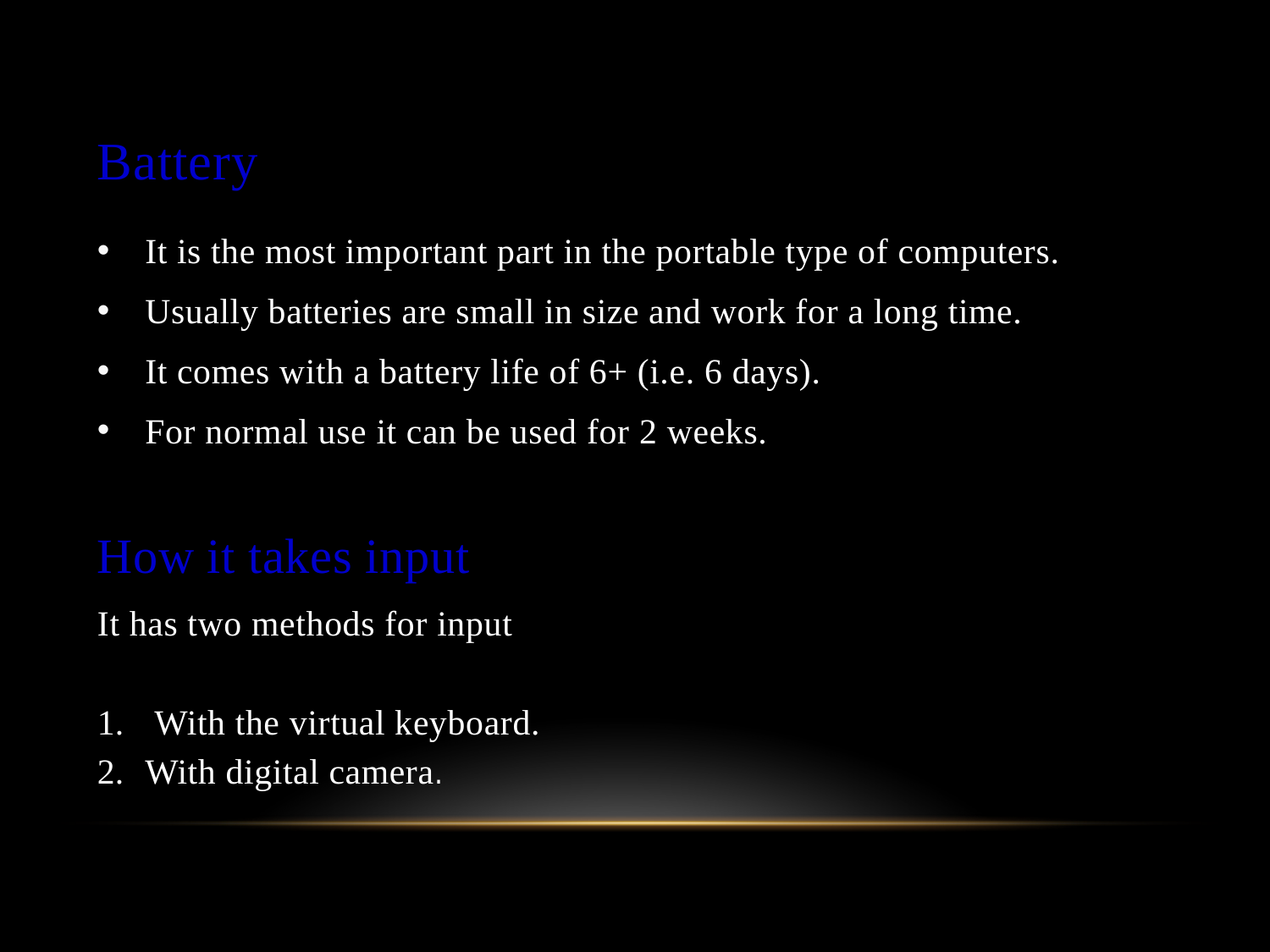

# Battery
It is the most important part in the portable type of computers.
Usually batteries are small in size and work for a long time.
It comes with a battery life of 6+ (i.e. 6 days).
For normal use it can be used for 2 weeks.

How it takes input
It has two methods for input

 With the virtual keyboard.
With digital camera.